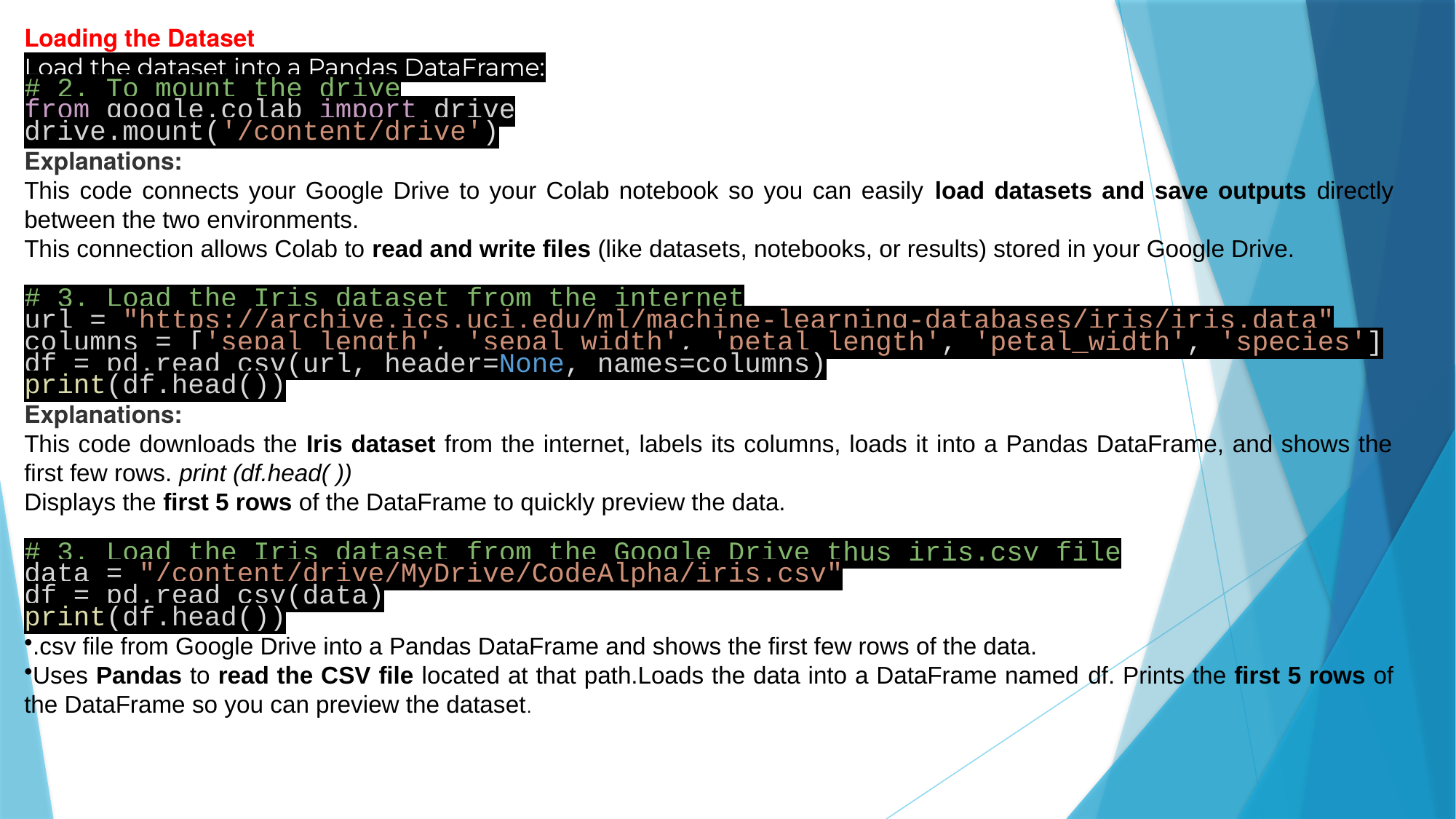

Loading the Dataset
Load the dataset into a Pandas DataFrame:
# 2. To mount the drive
from google.colab import drive
drive.mount('/content/drive')
Explanations:
This code connects your Google Drive to your Colab notebook so you can easily load datasets and save outputs directly between the two environments.
This connection allows Colab to read and write files (like datasets, notebooks, or results) stored in your Google Drive.

# 3. Load the Iris dataset from the internet
url = "https://archive.ics.uci.edu/ml/machine-learning-databases/iris/iris.data"
columns = ['sepal_length', 'sepal_width', 'petal_length', 'petal_width', 'species']
df = pd.read_csv(url, header=None, names=columns)
print(df.head())
Explanations:
This code downloads the Iris dataset from the internet, labels its columns, loads it into a Pandas DataFrame, and shows the first few rows. print (df.head( ))
Displays the first 5 rows of the DataFrame to quickly preview the data.

# 3. Load the Iris dataset from the Google Drive thus iris.csv file
data = "/content/drive/MyDrive/CodeAlpha/iris.csv"
df = pd.read_csv(data)
print(df.head())
.csv file from Google Drive into a Pandas DataFrame and shows the first few rows of the data.
Uses Pandas to read the CSV file located at that path.Loads the data into a DataFrame named df. Prints the first 5 rows of the DataFrame so you can preview the dataset.